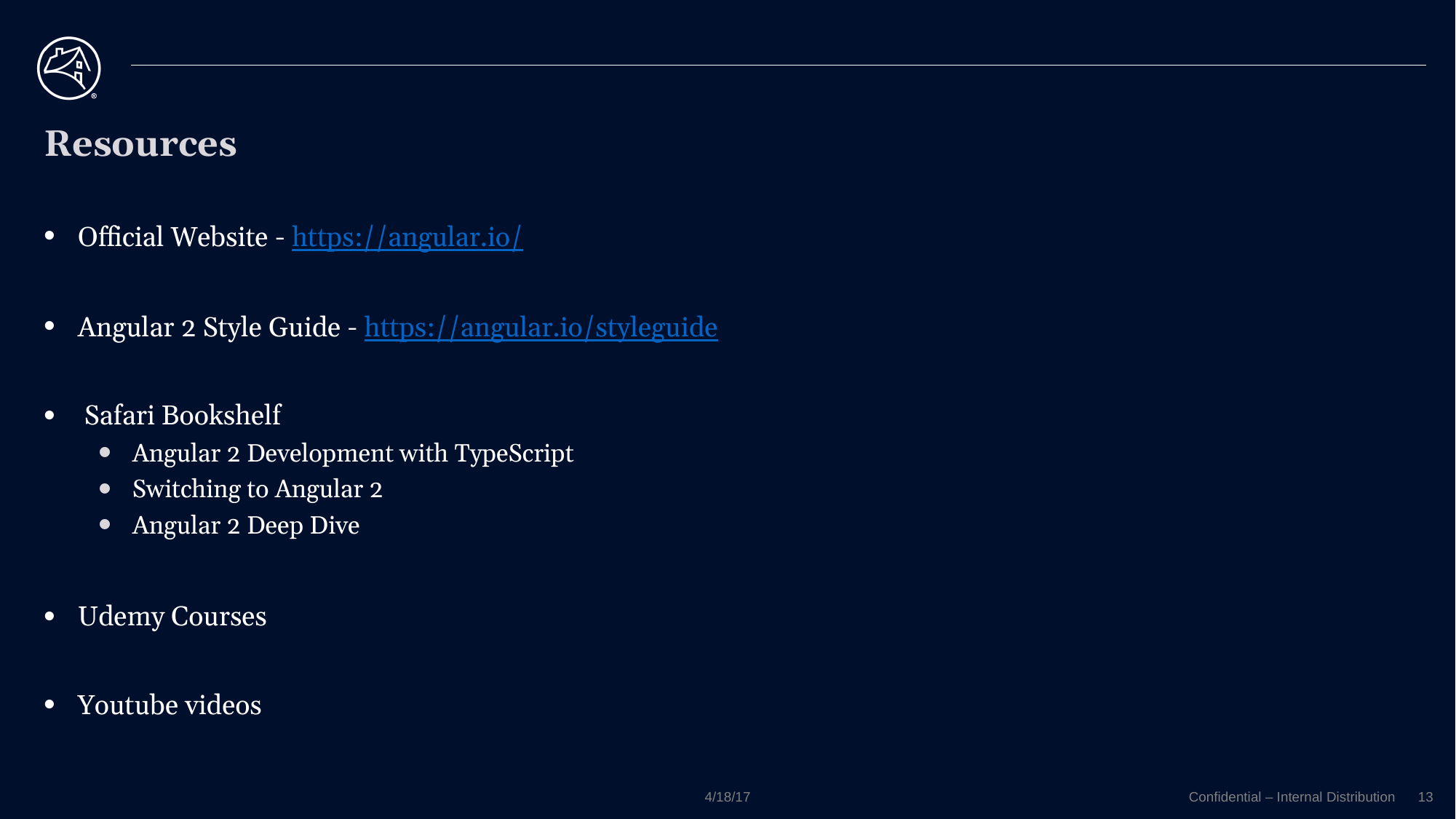

# Resources
Official Website - https://angular.io/

Angular 2 Style Guide - https://angular.io/styleguide

 Safari Bookshelf
Angular 2 Development with TypeScript
Switching to Angular 2
Angular 2 Deep Dive

Udemy Courses

Youtube videos